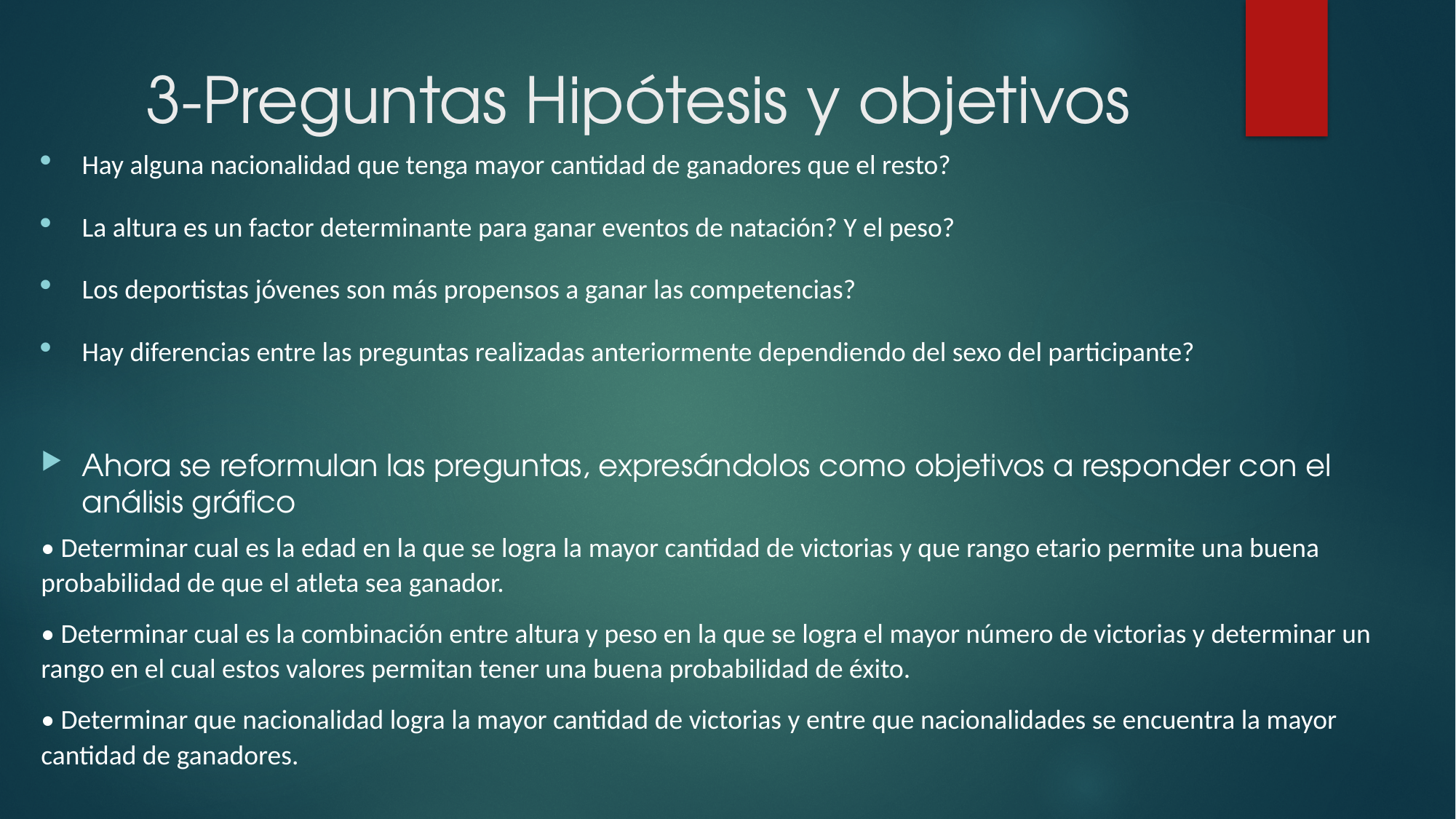

# 3-Preguntas Hipótesis y objetivos
Hay alguna nacionalidad que tenga mayor cantidad de ganadores que el resto?
La altura es un factor determinante para ganar eventos de natación? Y el peso?
Los deportistas jóvenes son más propensos a ganar las competencias?
Hay diferencias entre las preguntas realizadas anteriormente dependiendo del sexo del participante?

Ahora se reformulan las preguntas, expresándolos como objetivos a responder con el análisis gráfico
• Determinar cual es la edad en la que se logra la mayor cantidad de victorias y que rango etario permite una buena probabilidad de que el atleta sea ganador.
• Determinar cual es la combinación entre altura y peso en la que se logra el mayor número de victorias y determinar un rango en el cual estos valores permitan tener una buena probabilidad de éxito.
• Determinar que nacionalidad logra la mayor cantidad de victorias y entre que nacionalidades se encuentra la mayor cantidad de ganadores.